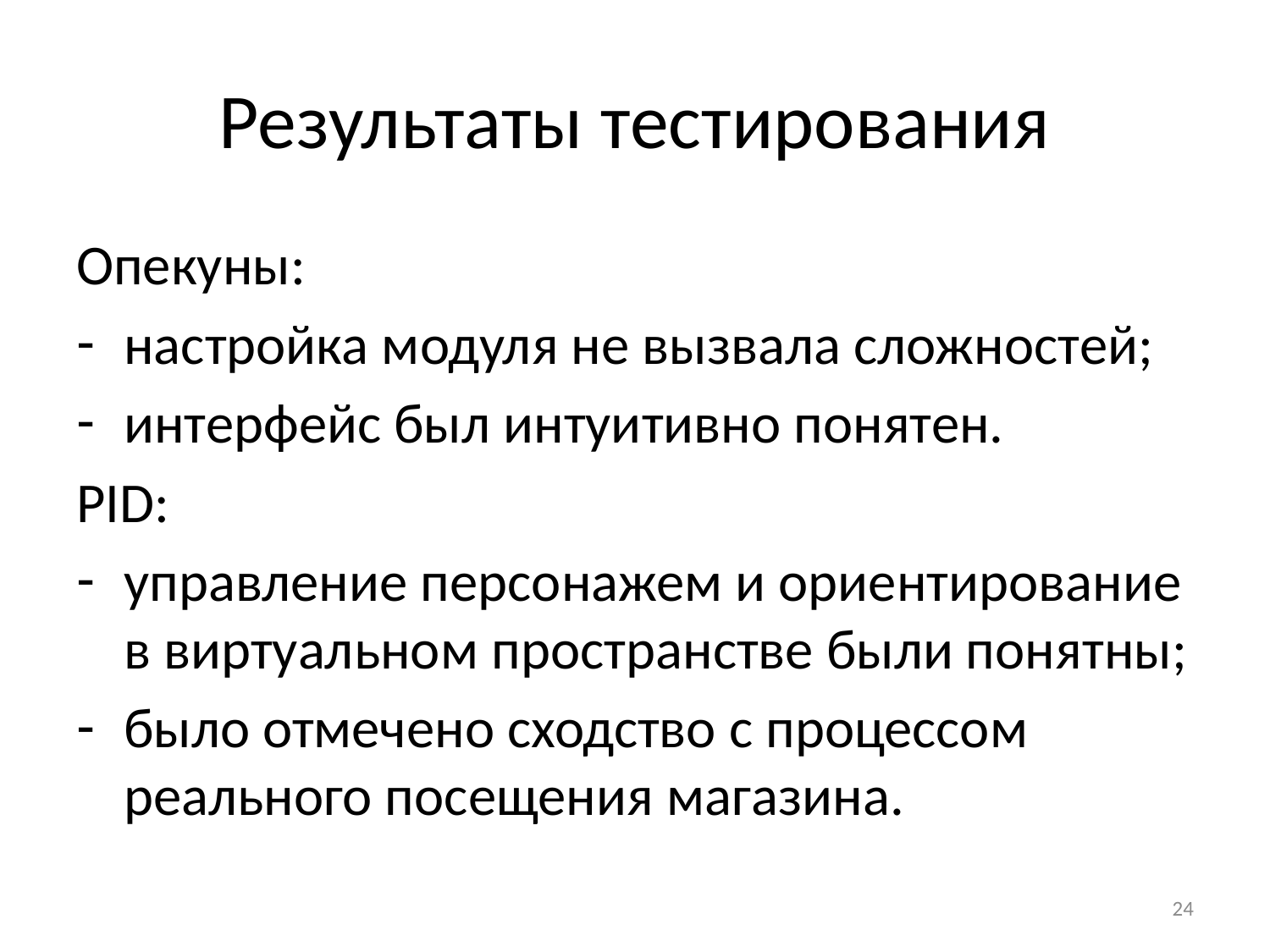

# Результаты тестирования
Опекуны:
настройка модуля не вызвала сложностей;
интерфейс был интуитивно понятен.
PID:
управление персонажем и ориентирование в виртуальном пространстве были понятны;
было отмечено сходство с процессом реального посещения магазина.
24